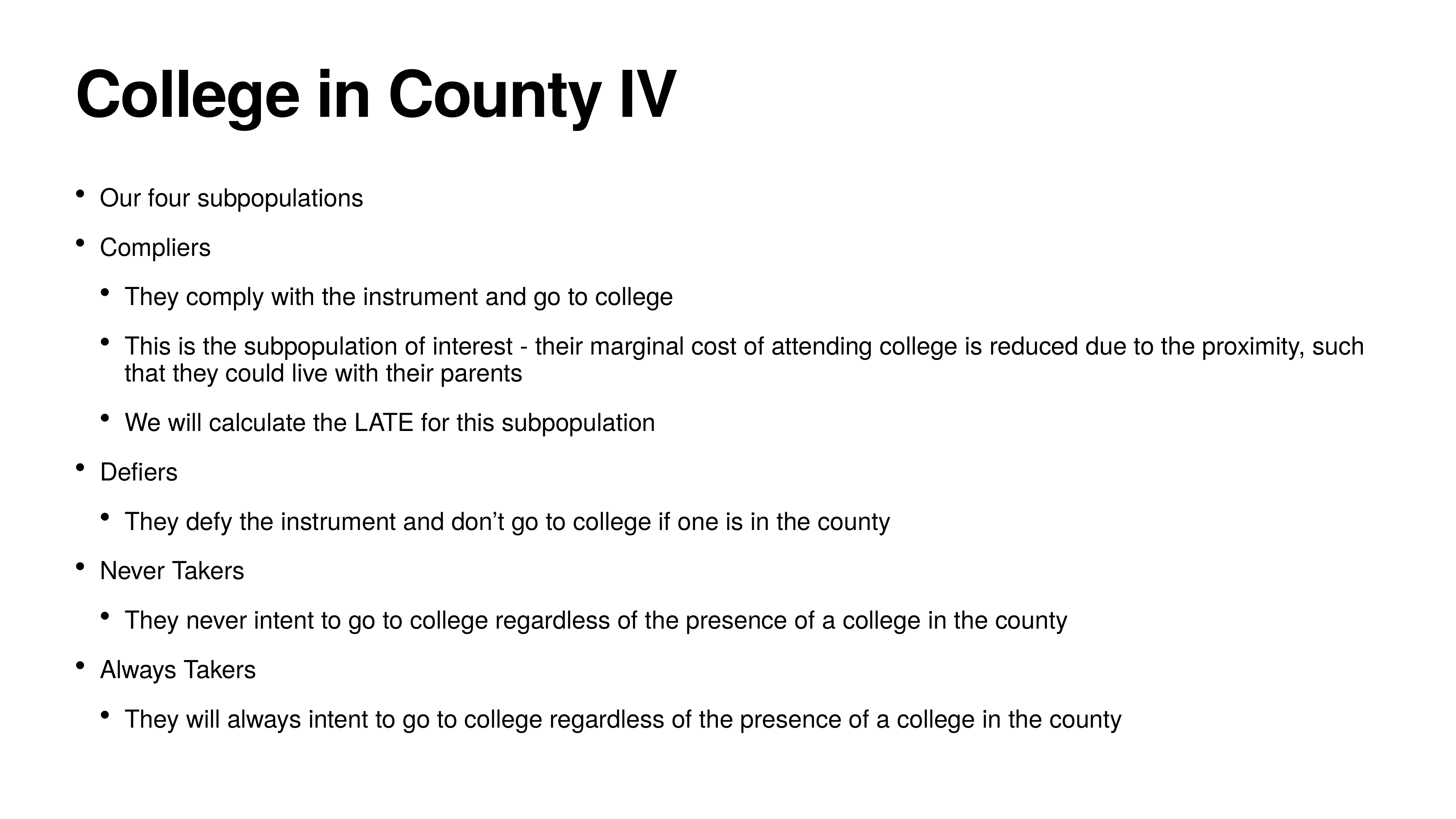

# College in County IV
Our four subpopulations
Compliers
They comply with the instrument and go to college
This is the subpopulation of interest - their marginal cost of attending college is reduced due to the proximity, such that they could live with their parents
We will calculate the LATE for this subpopulation
Defiers
They defy the instrument and don’t go to college if one is in the county
Never Takers
They never intent to go to college regardless of the presence of a college in the county
Always Takers
They will always intent to go to college regardless of the presence of a college in the county